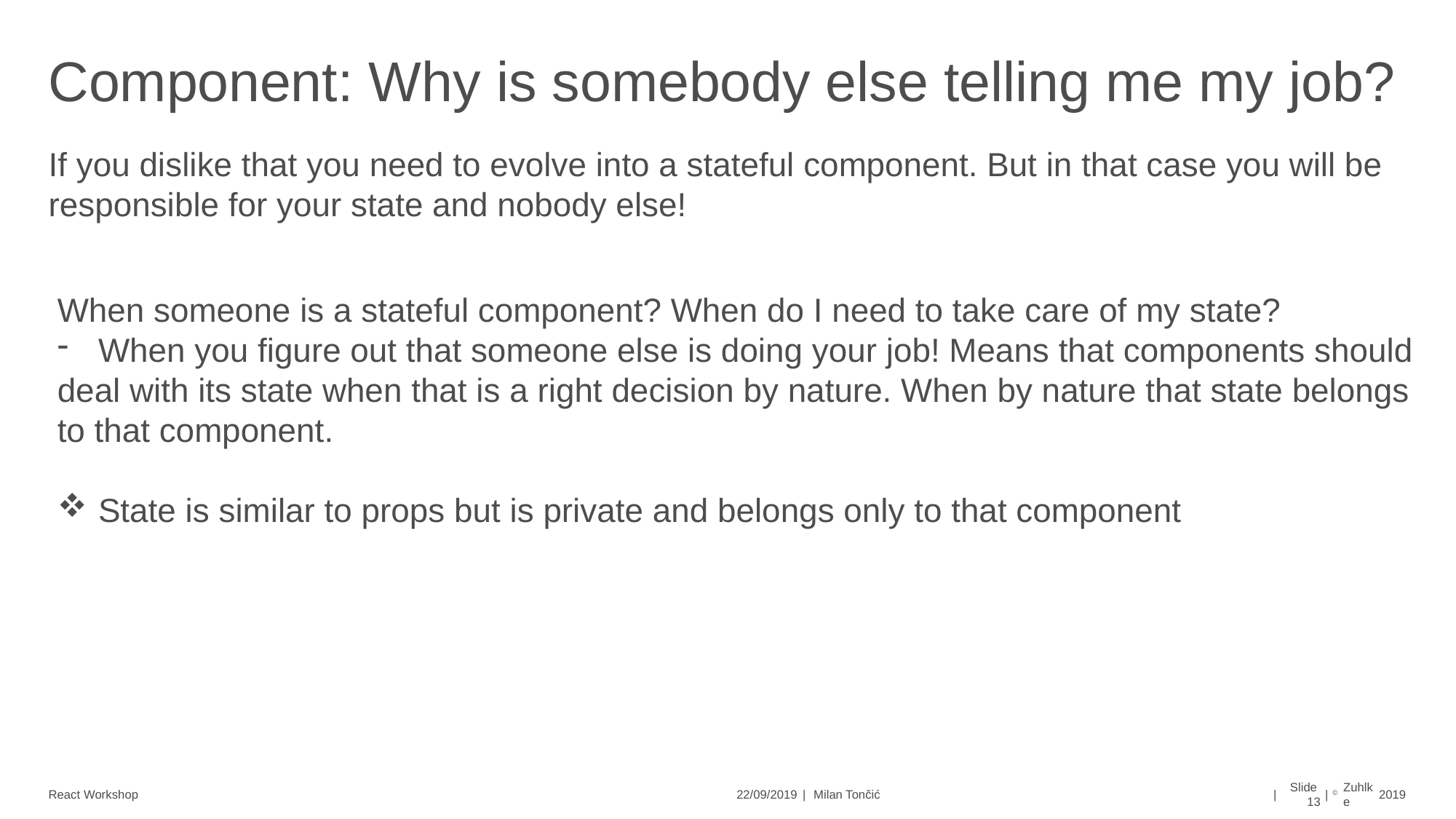

# Component: Why is somebody else telling me my job?
If you dislike that you need to evolve into a stateful component. But in that case you will be
responsible for your state and nobody else!
When someone is a stateful component? When do I need to take care of my state?
When you figure out that someone else is doing your job! Means that components should
deal with its state when that is a right decision by nature. When by nature that state belongs
to that component.

State is similar to props but is private and belongs only to that component